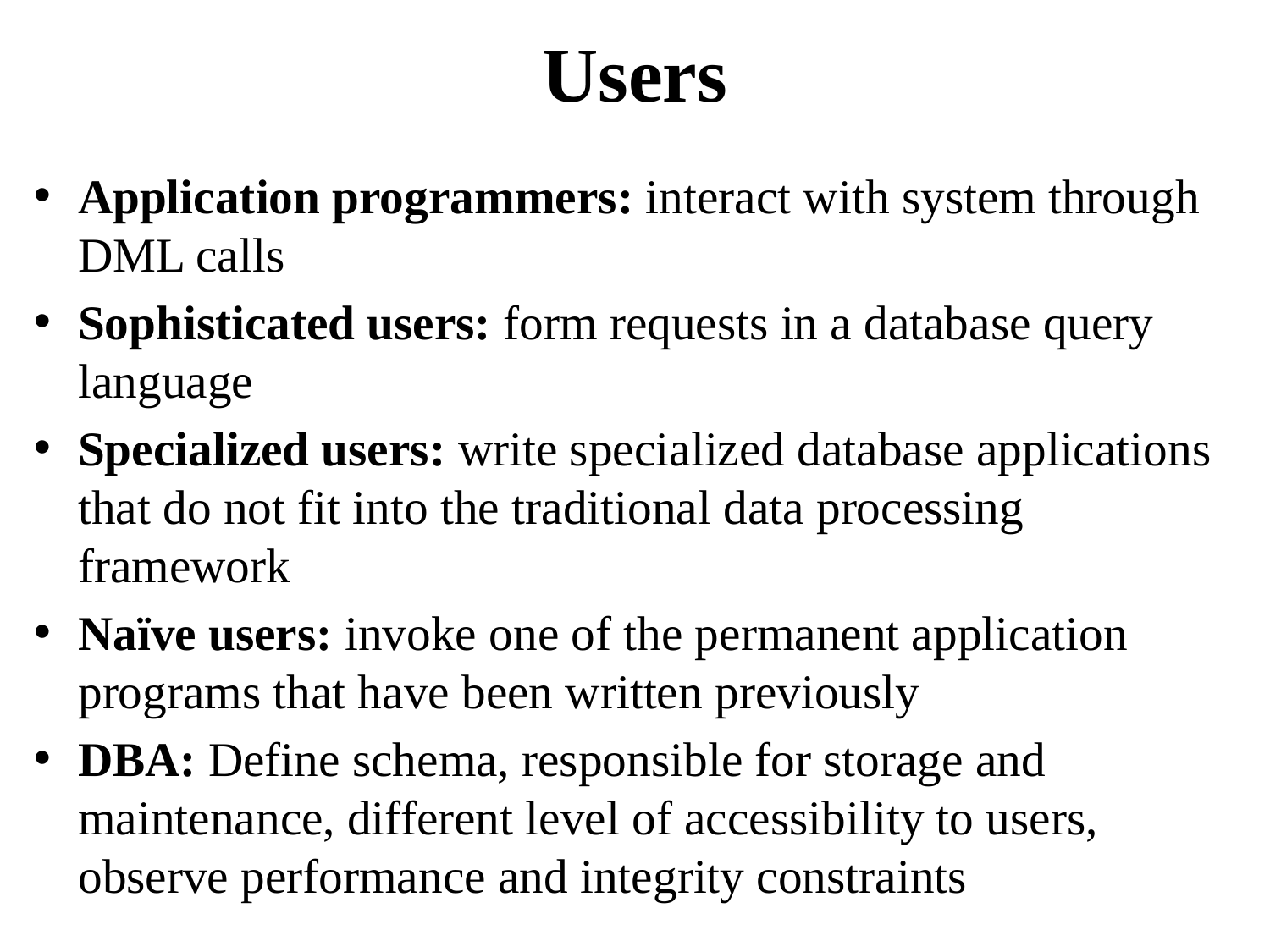

# Users
Application programmers: interact with system through DML calls
Sophisticated users: form requests in a database query language
Specialized users: write specialized database applications that do not fit into the traditional data processing framework
Naïve users: invoke one of the permanent application programs that have been written previously
DBA: Define schema, responsible for storage and maintenance, different level of accessibility to users, observe performance and integrity constraints